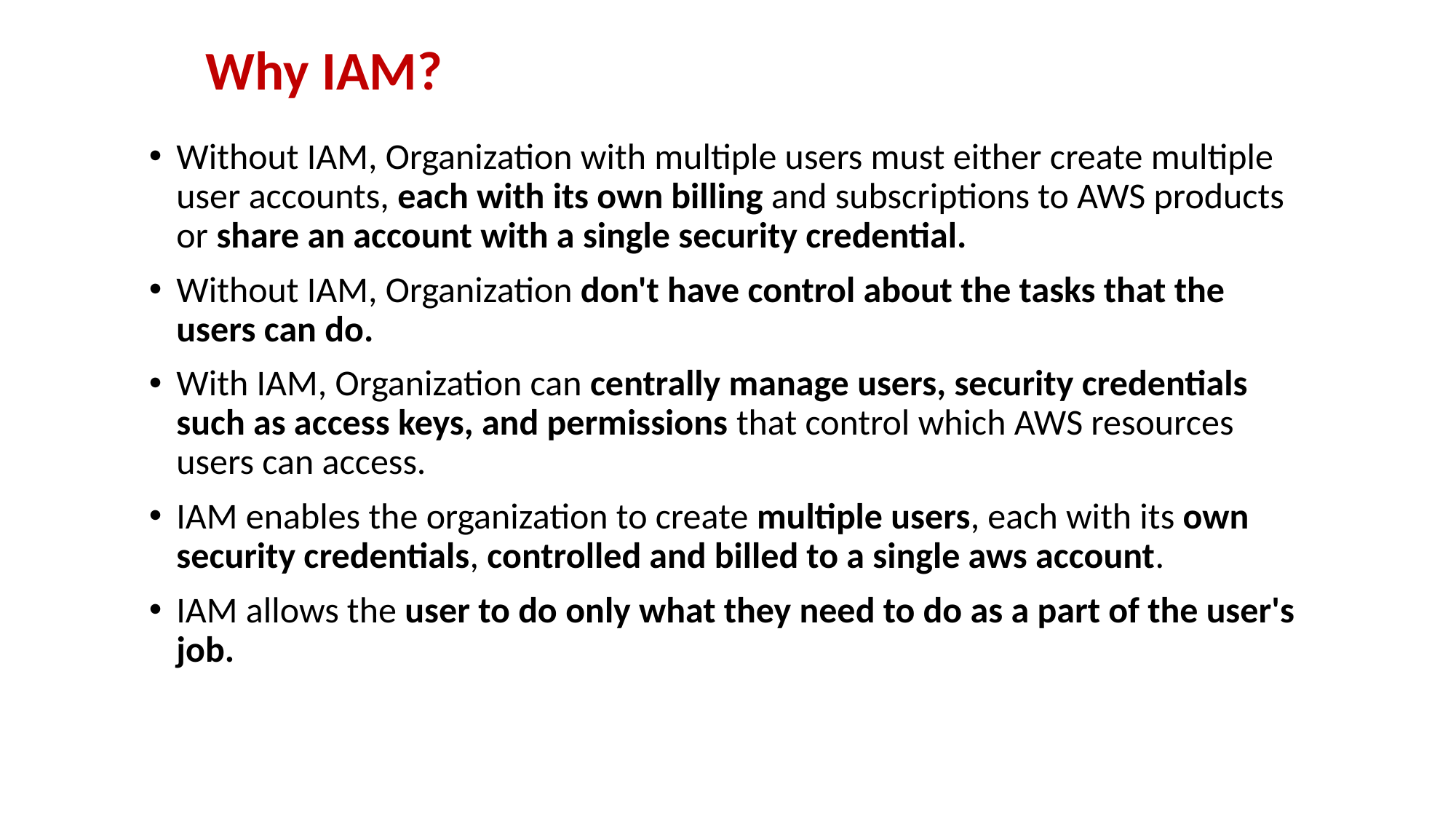

# Why IAM?
Without IAM, Organization with multiple users must either create multiple user accounts, each with its own billing and subscriptions to AWS products or share an account with a single security credential.
Without IAM, Organization don't have control about the tasks that the users can do.
With IAM, Organization can centrally manage users, security credentials such as access keys, and permissions that control which AWS resources users can access.
IAM enables the organization to create multiple users, each with its own security credentials, controlled and billed to a single aws account.
IAM allows the user to do only what they need to do as a part of the user's job.